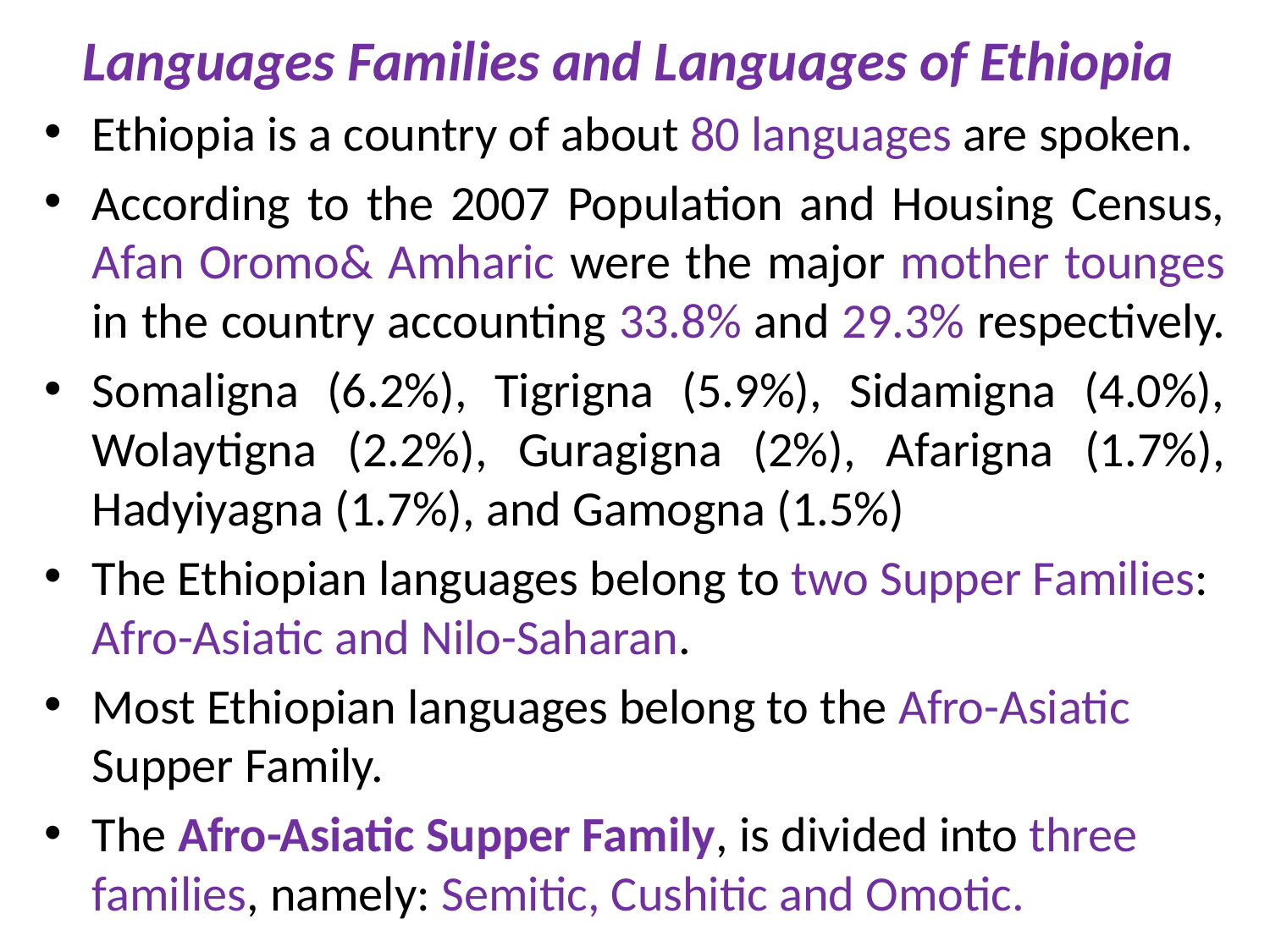

# Languages Families and Languages of Ethiopia
Ethiopia is a country of about 80 languages are spoken.
According to the 2007 Population and Housing Census, Afan Oromo& Amharic were the major mother tounges in the country accounting 33.8% and 29.3% respectively.
Somaligna (6.2%), Tigrigna (5.9%), Sidamigna (4.0%), Wolaytigna (2.2%), Guragigna (2%), Afarigna (1.7%), Hadyiyagna (1.7%), and Gamogna (1.5%)
The Ethiopian languages belong to two Supper Families: Afro-Asiatic and Nilo-Saharan.
Most Ethiopian languages belong to the Afro-Asiatic Supper Family.
The Afro-Asiatic Supper Family, is divided into three families, namely: Semitic, Cushitic and Omotic.